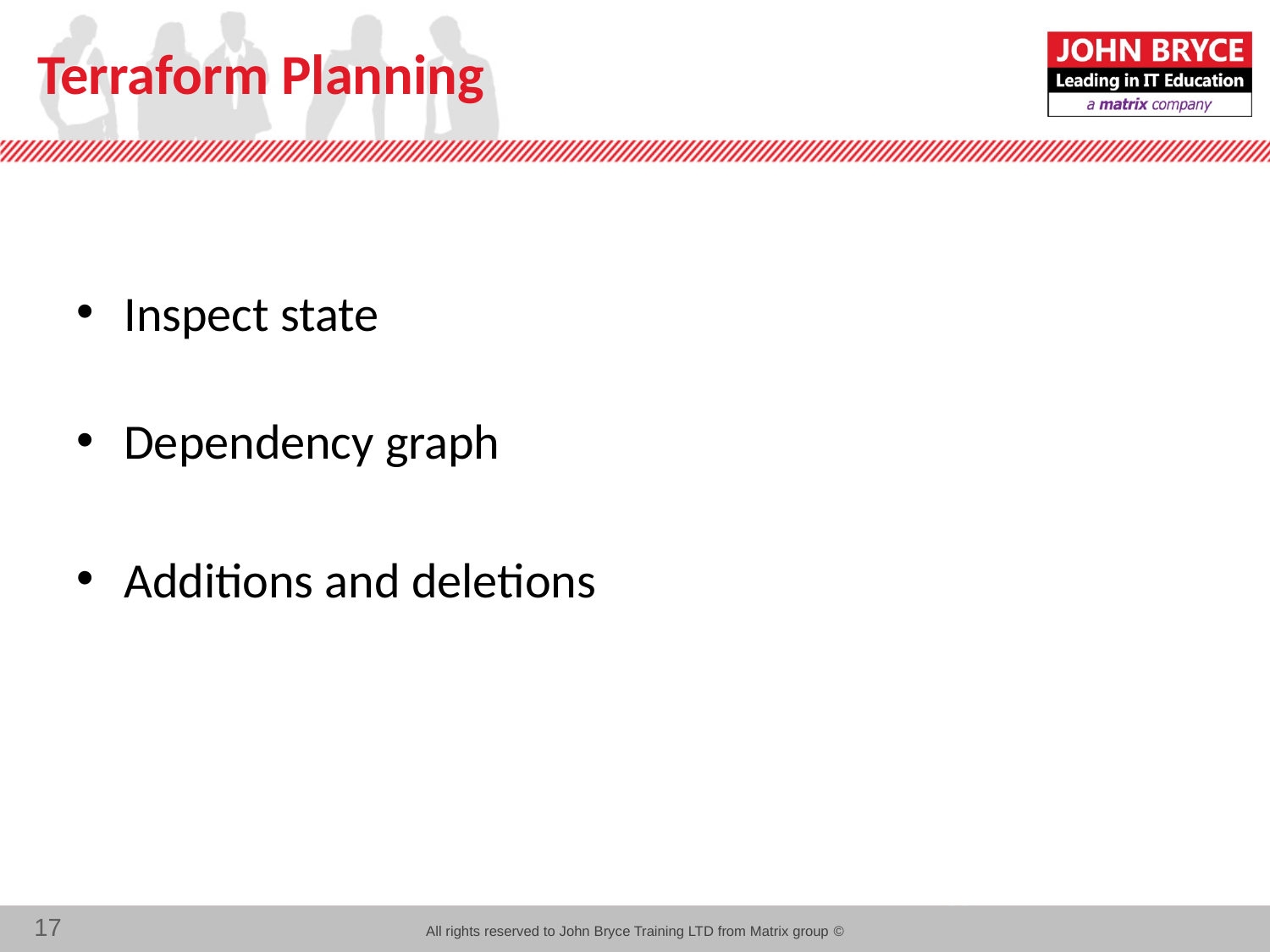

# Terraform Planning

Inspect state
Dependency graph

Additions and deletions